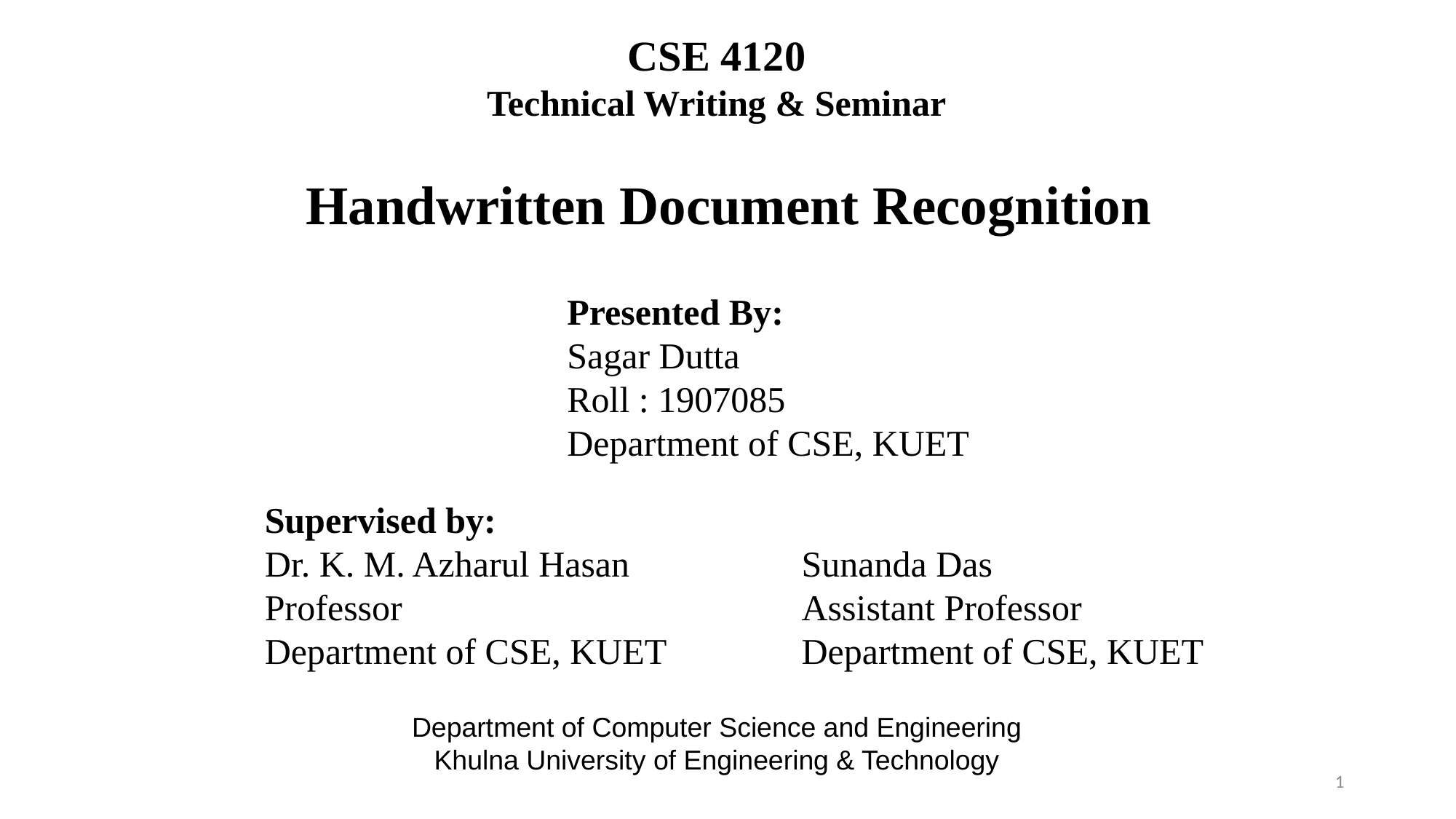

CSE 4120
Technical Writing & Seminar
Handwritten Document Recognition
Presented By:
Sagar Dutta
Roll : 1907085
Department of CSE, KUET
Supervised by:
Dr. K. M. Azharul Hasan
Professor
Department of CSE, KUET
Sunanda Das
Assistant Professor Department of CSE, KUET
Department of Computer Science and Engineering
Khulna University of Engineering & Technology
1